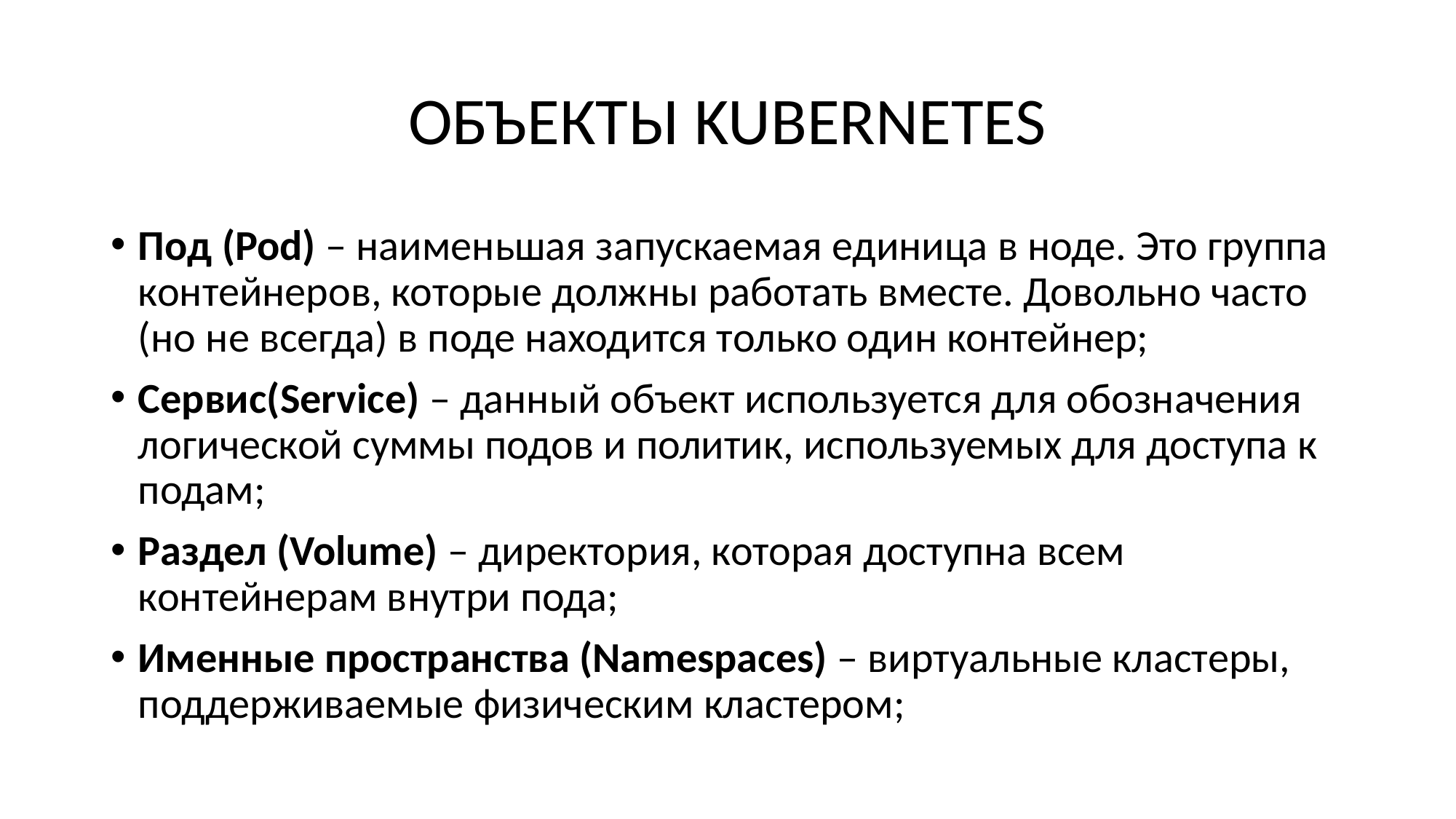

# ОБЪЕКТЫ KUBERNETES
Под (Pod) – наименьшая запускаемая единица в ноде. Это группа контейнеров, которые должны работать вместе. Довольно часто (но не всегда) в поде находится только один контейнер;
Сервис(Service) – данный объект используется для обозначения логической суммы подов и политик, используемых для доступа к подам;
Раздел (Volume) – директория, которая доступна всем контейнерам внутри пода;
Именные пространства (Namespaces) – виртуальные кластеры, поддерживаемые физическим кластером;